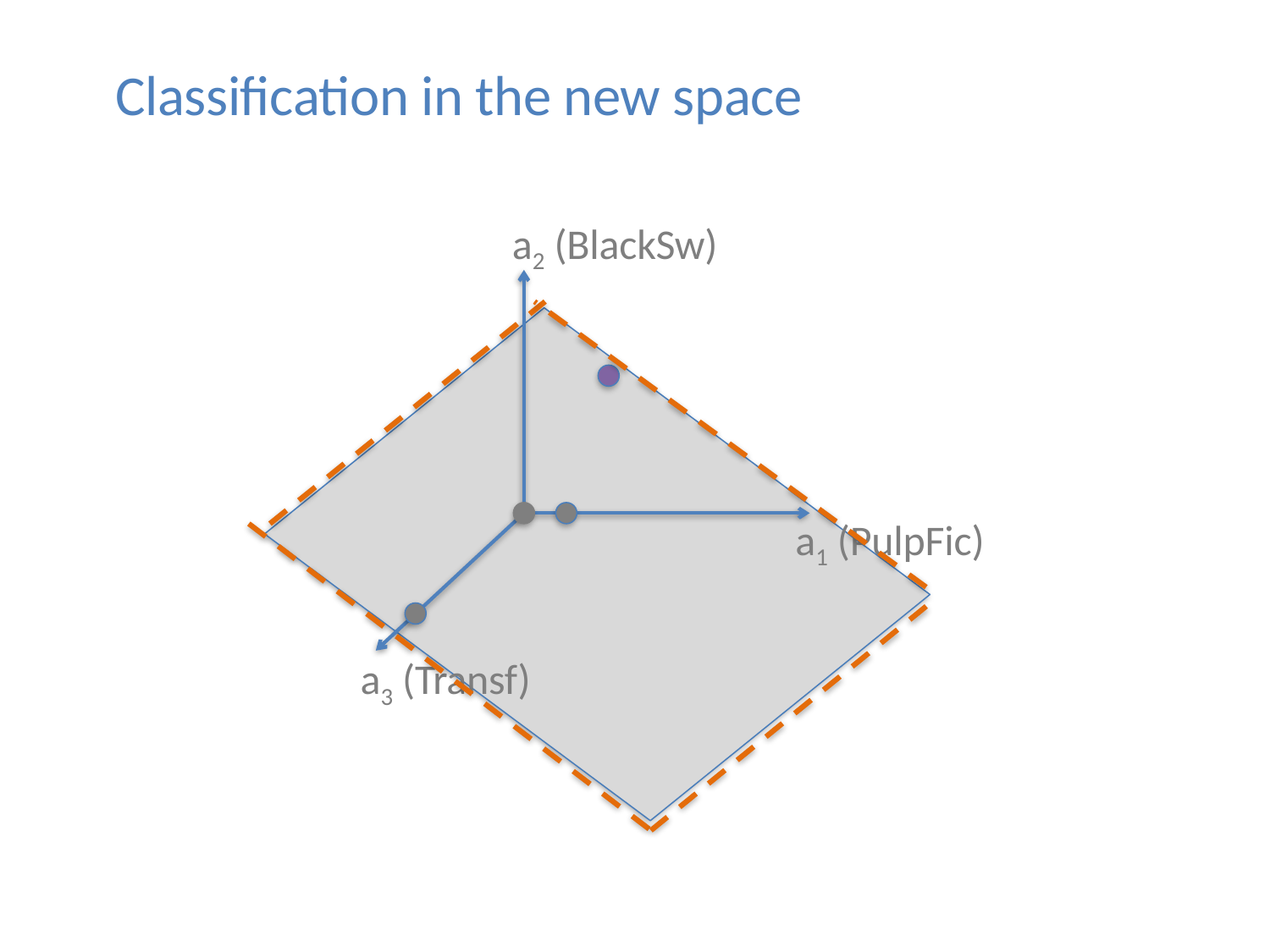

Classification in the new space
a2 (BlackSw)

a1 (PulpFic)

a3 (Transf)